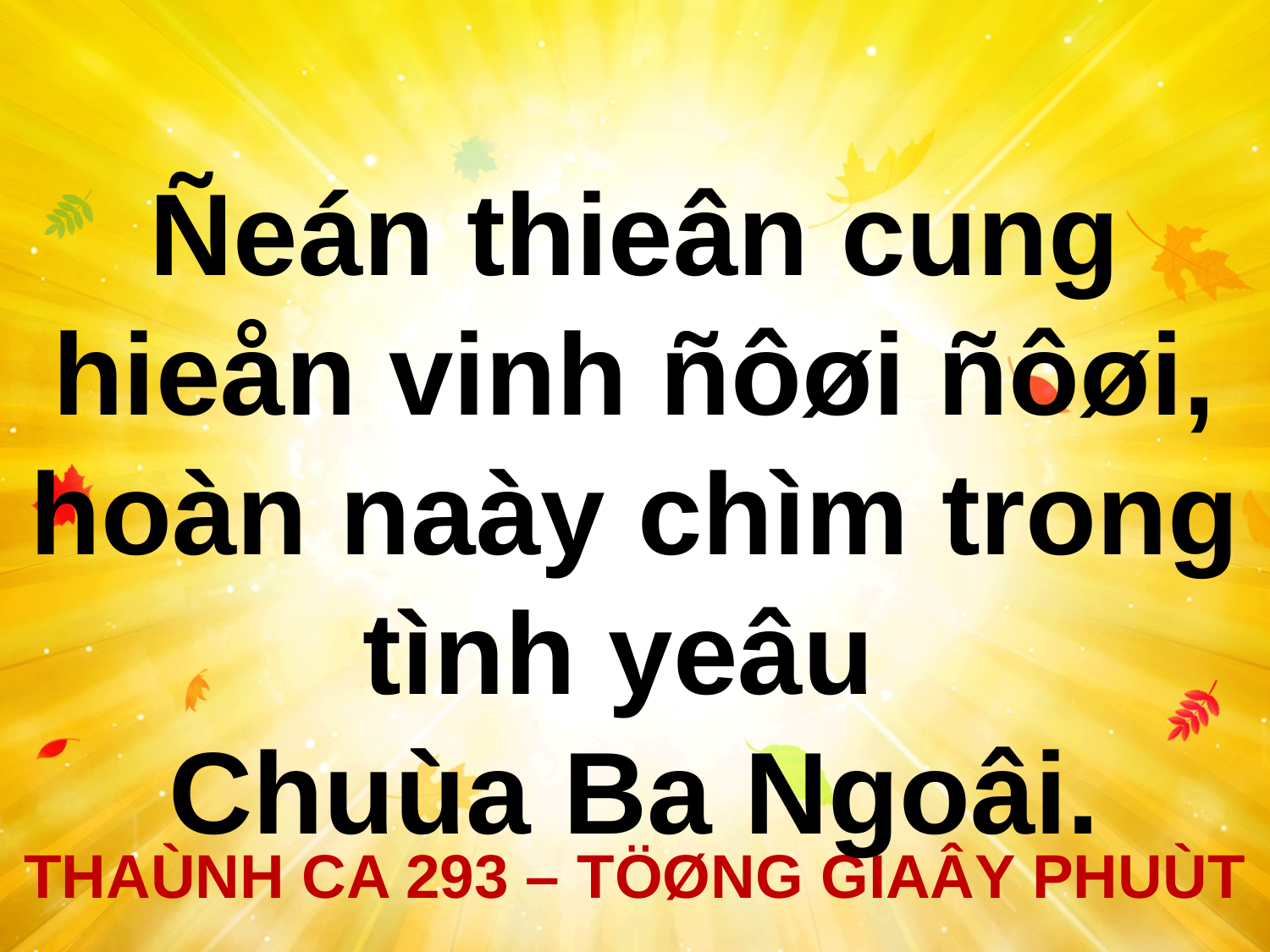

Ñeán thieân cung hieån vinh ñôøi ñôøi, hoàn naày chìm trong tình yeâu
Chuùa Ba Ngoâi.
THAÙNH CA 293 – TÖØNG GIAÂY PHUÙT